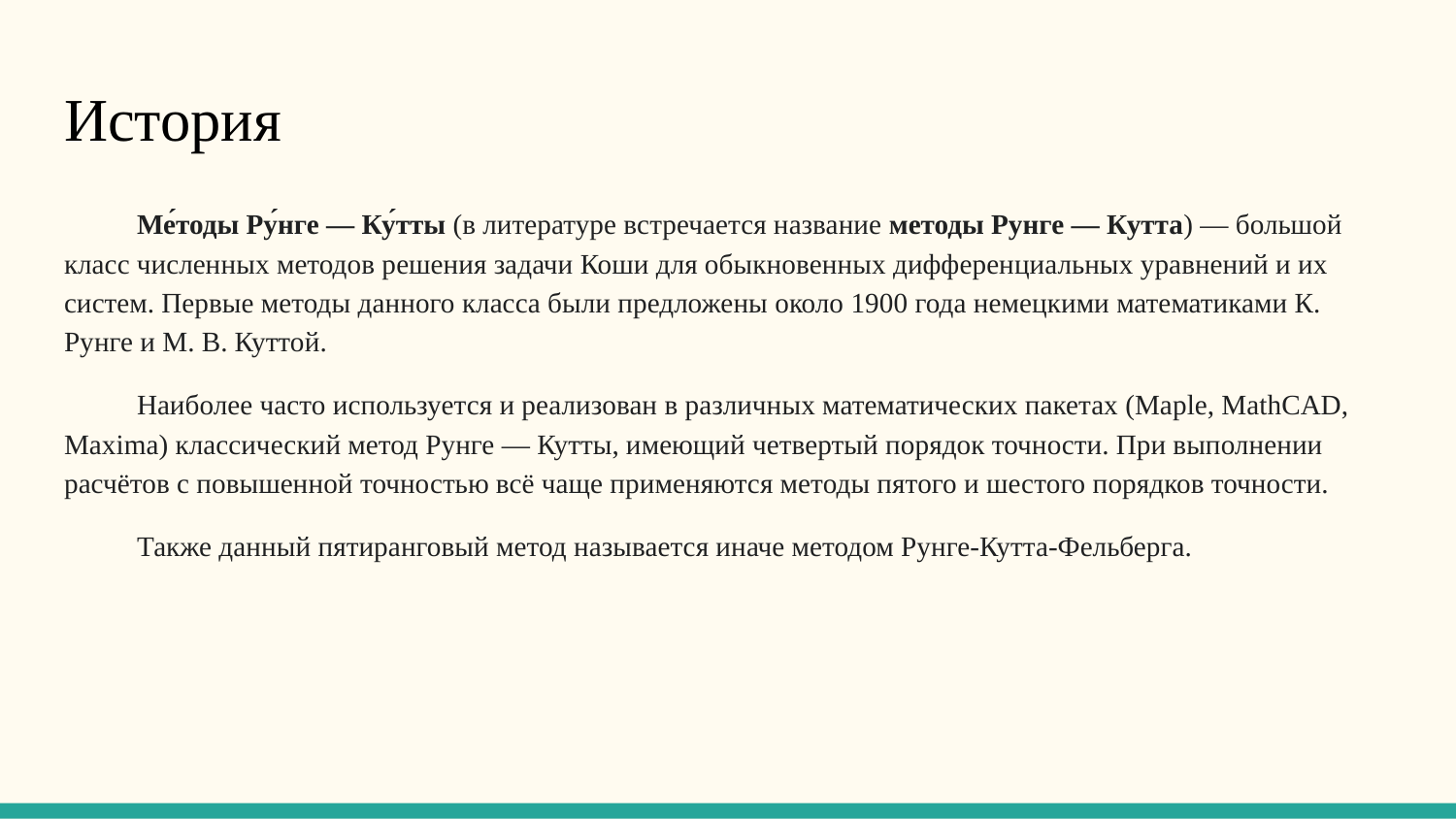

# История
Ме́тоды Ру́нге — Ку́тты (в литературе встречается название методы Рунге — Кутта) — большой класс численных методов решения задачи Коши для обыкновенных дифференциальных уравнений и их систем. Первые методы данного класса были предложены около 1900 года немецкими математиками К. Рунге и М. В. Куттой.
Наиболее часто используется и реализован в различных математических пакетах (Maple, MathCAD, Maxima) классический метод Рунге — Кутты, имеющий четвертый порядок точности. При выполнении расчётов с повышенной точностью всё чаще применяются методы пятого и шестого порядков точности.
Также данный пятиранговый метод называется иначе методом Рунге-Кутта-Фельберга.